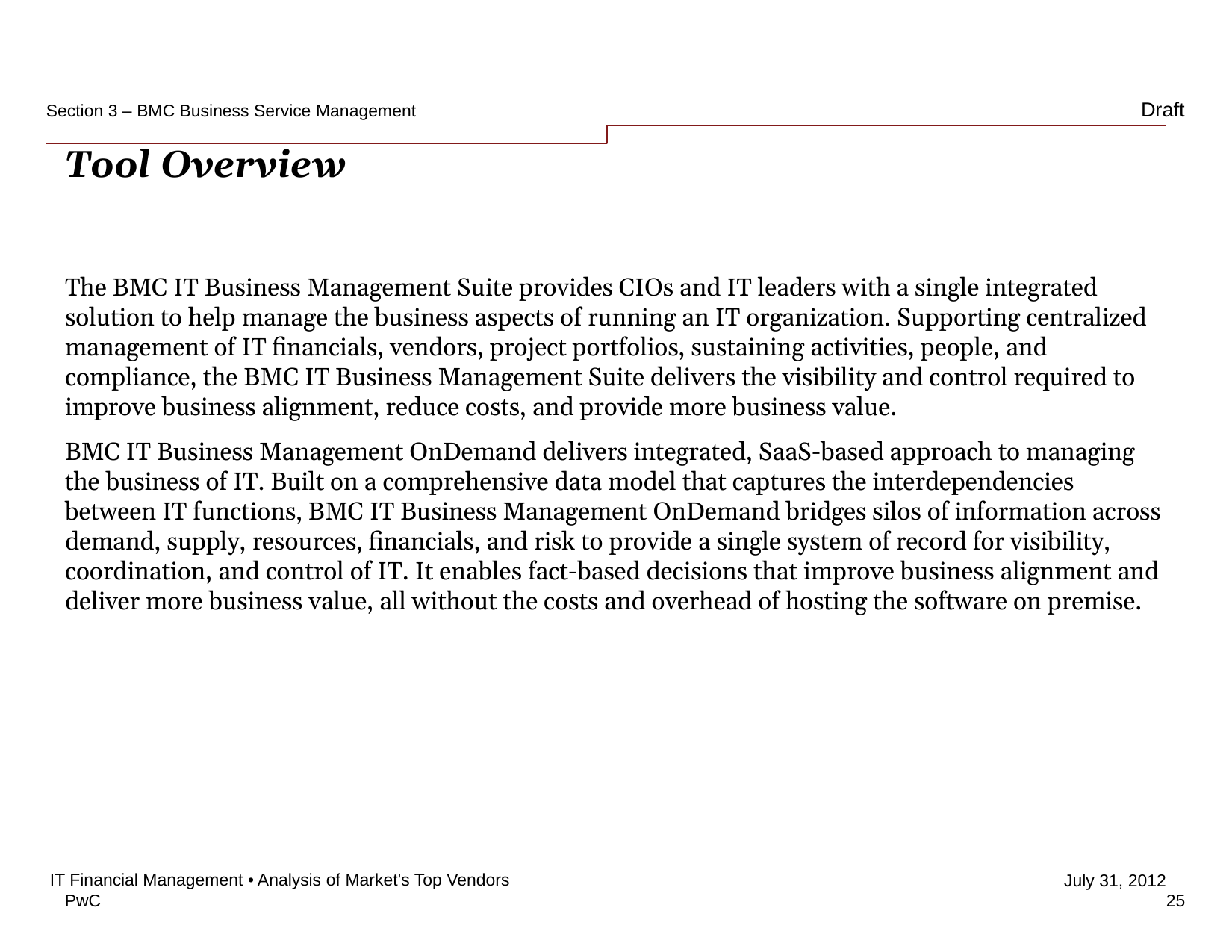

Section 3 – BMC Business Service Management
# Tool Overview
The BMC IT Business Management Suite provides CIOs and IT leaders with a single integrated solution to help manage the business aspects of running an IT organization. Supporting centralized management of IT financials, vendors, project portfolios, sustaining activities, people, and compliance, the BMC IT Business Management Suite delivers the visibility and control required to improve business alignment, reduce costs, and provide more business value.
BMC IT Business Management OnDemand delivers integrated, SaaS-based approach to managing the business of IT. Built on a comprehensive data model that captures the interdependencies between IT functions, BMC IT Business Management OnDemand bridges silos of information across demand, supply, resources, financials, and risk to provide a single system of record for visibility, coordination, and control of IT. It enables fact-based decisions that improve business alignment and deliver more business value, all without the costs and overhead of hosting the software on premise.
IT Financial Management • Analysis of Market's Top Vendors
25